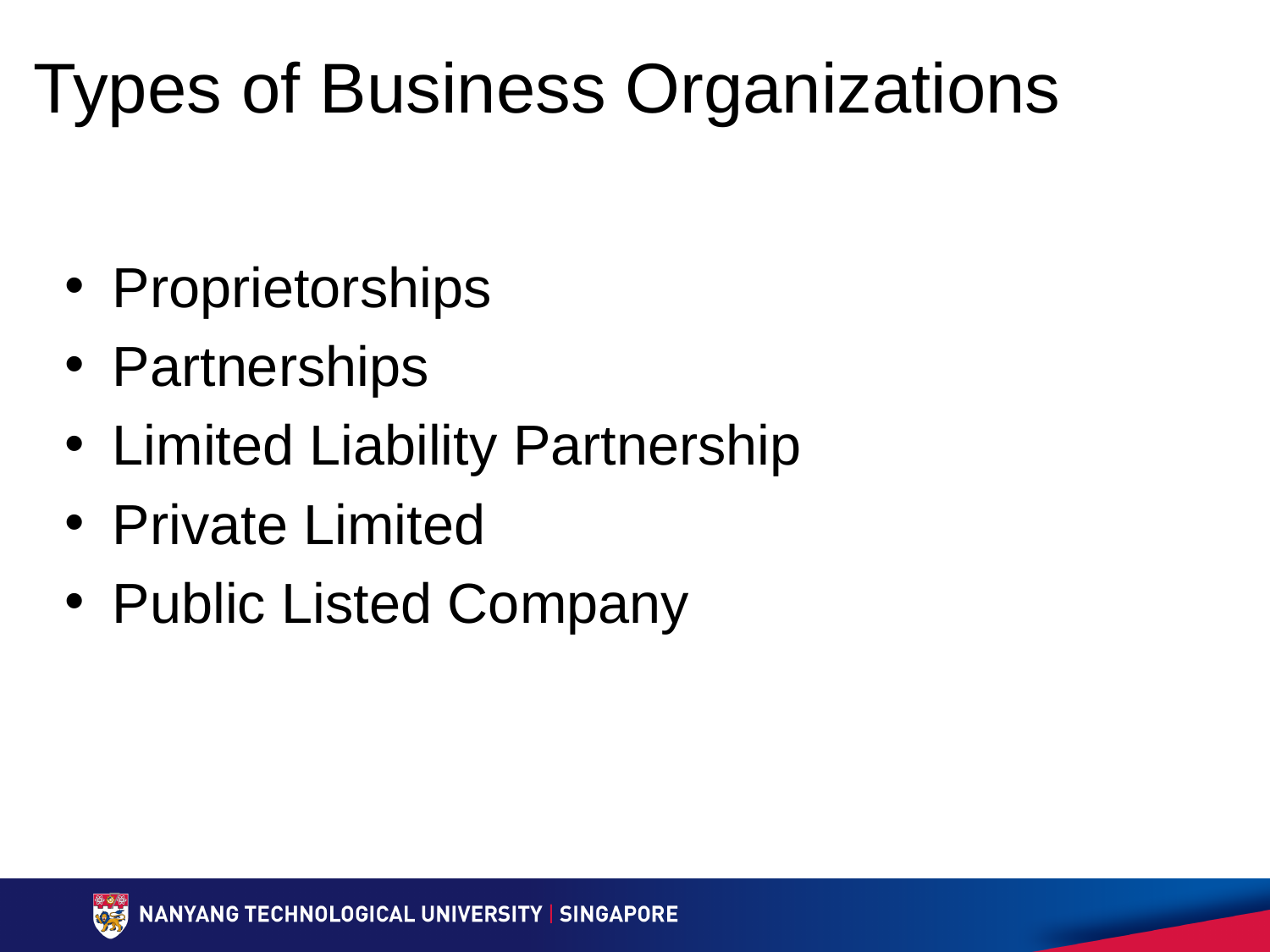

# Types of Business Organizations

Proprietorships
Partnerships
Limited Liability Partnership
Private Limited
Public Listed Company
7